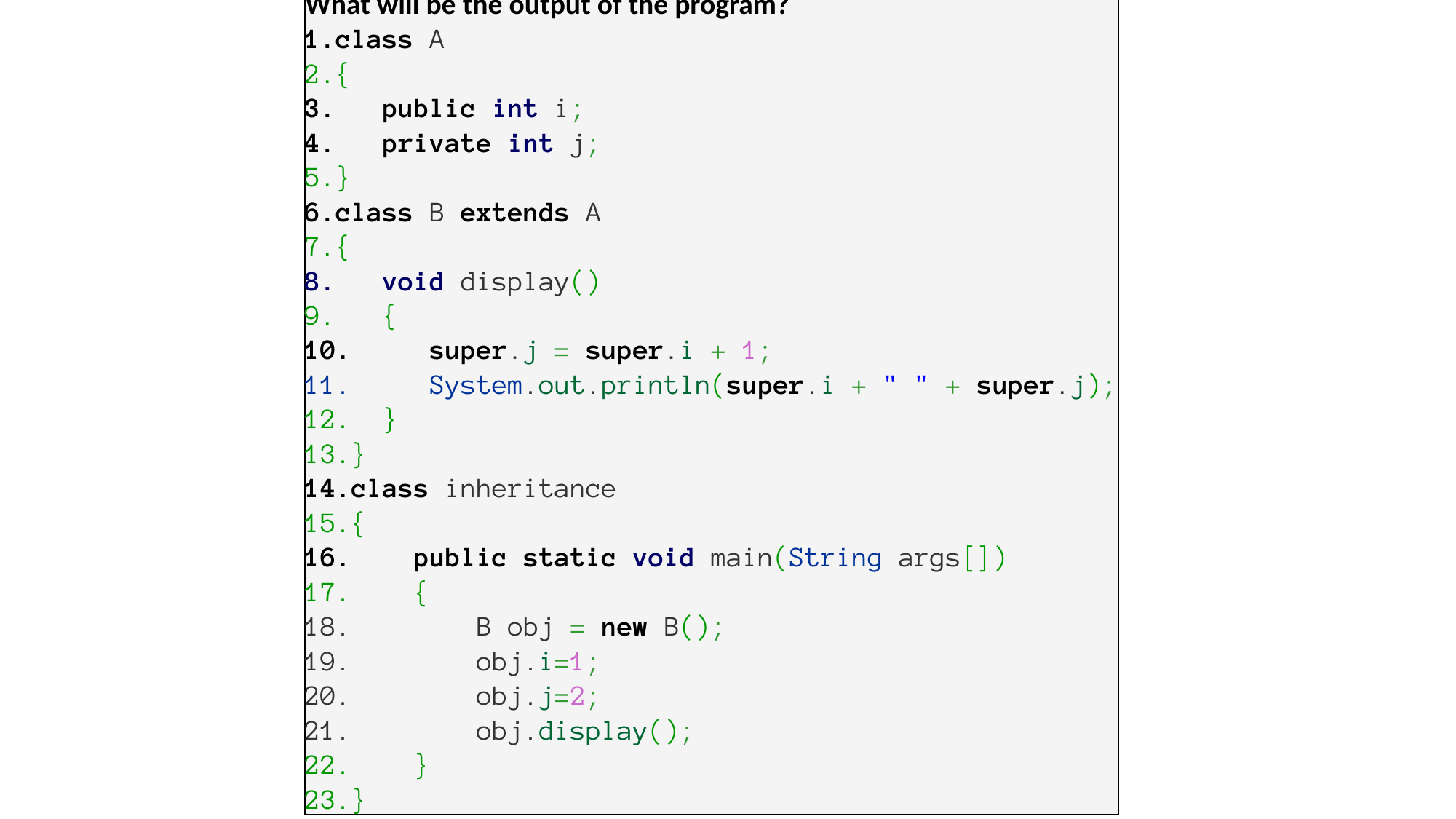

What will be the output of the program?
class A
{
   public int i;
   private int j;
}
class B extends A
{
   void display()
   {
     super.j = super.i + 1;
     System.out.println(super.i + " " + super.j);
  }
}
class inheritance
{
    public static void main(String args[])
    {
        B obj = new B();
        obj.i=1;
        obj.j=2;
        obj.display();
    }
}